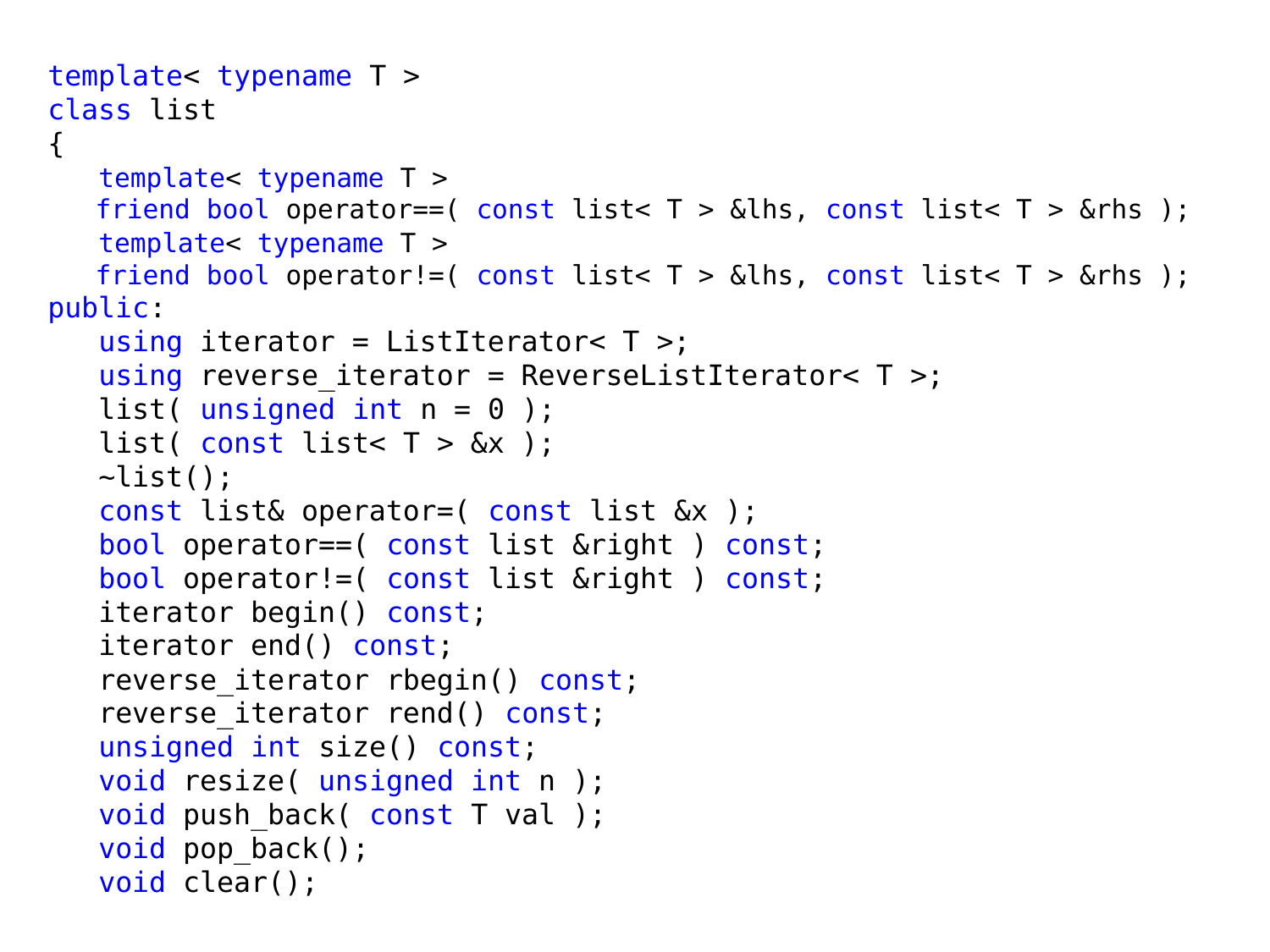

template< typename T >
class list
{
   template< typename T >
   friend bool operator==( const list< T > &lhs, const list< T > &rhs );
   template< typename T >
   friend bool operator!=( const list< T > &lhs, const list< T > &rhs );
public:
   using iterator = ListIterator< T >;
   using reverse_iterator = ReverseListIterator< T >;
   list( unsigned int n = 0 );
   list( const list< T > &x );
   ~list();
   const list& operator=( const list &x );
   bool operator==( const list &right ) const;
   bool operator!=( const list &right ) const;
   iterator begin() const;
   iterator end() const;
   reverse_iterator rbegin() const;
   reverse_iterator rend() const;
   unsigned int size() const;
   void resize( unsigned int n );
   void push_back( const T val );
   void pop_back();
   void clear();